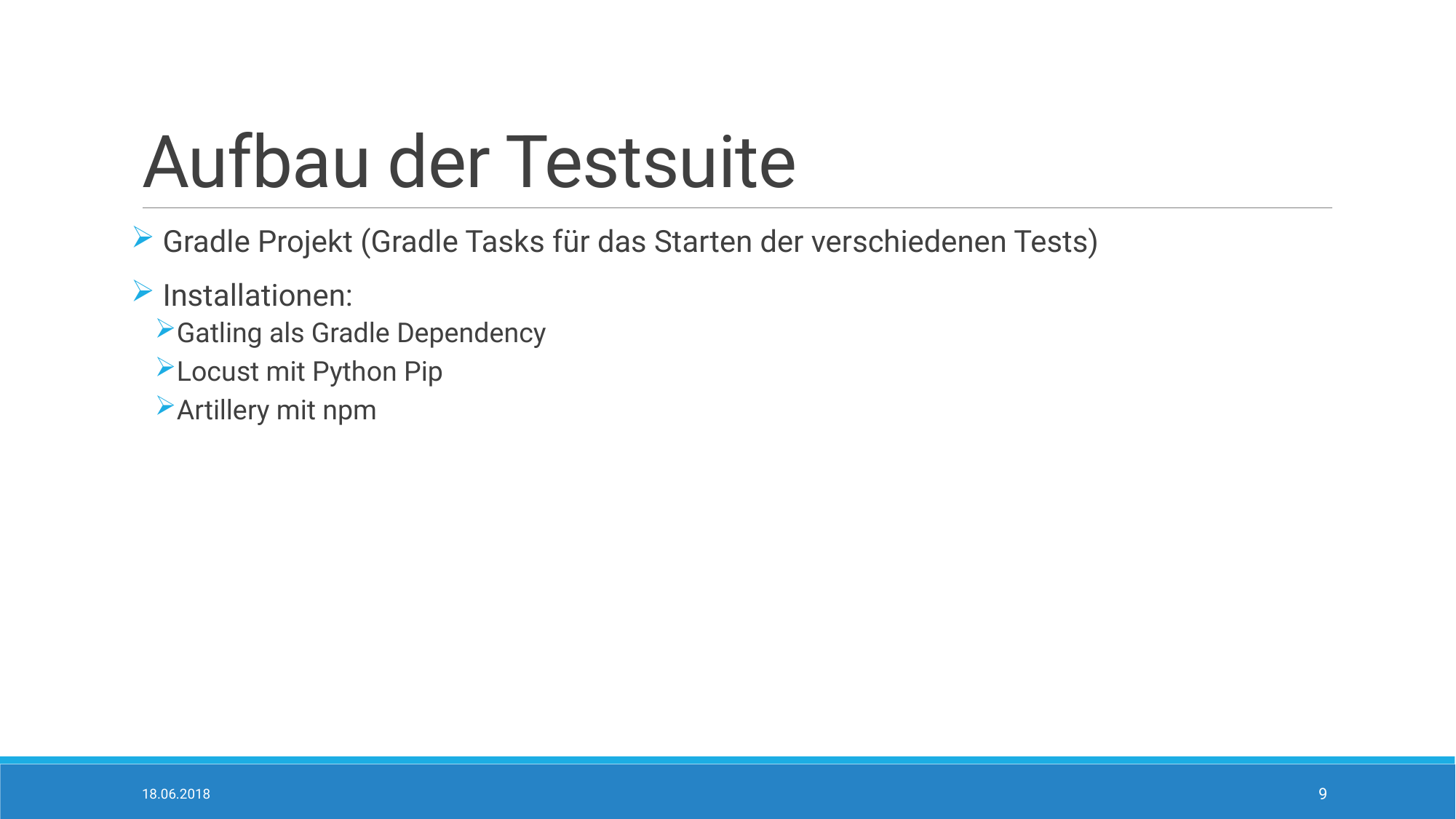

# Aufbau der Testsuite
 Gradle Projekt (Gradle Tasks für das Starten der verschiedenen Tests)
 Installationen:
Gatling als Gradle Dependency
Locust mit Python Pip
Artillery mit npm
18.06.2018
9